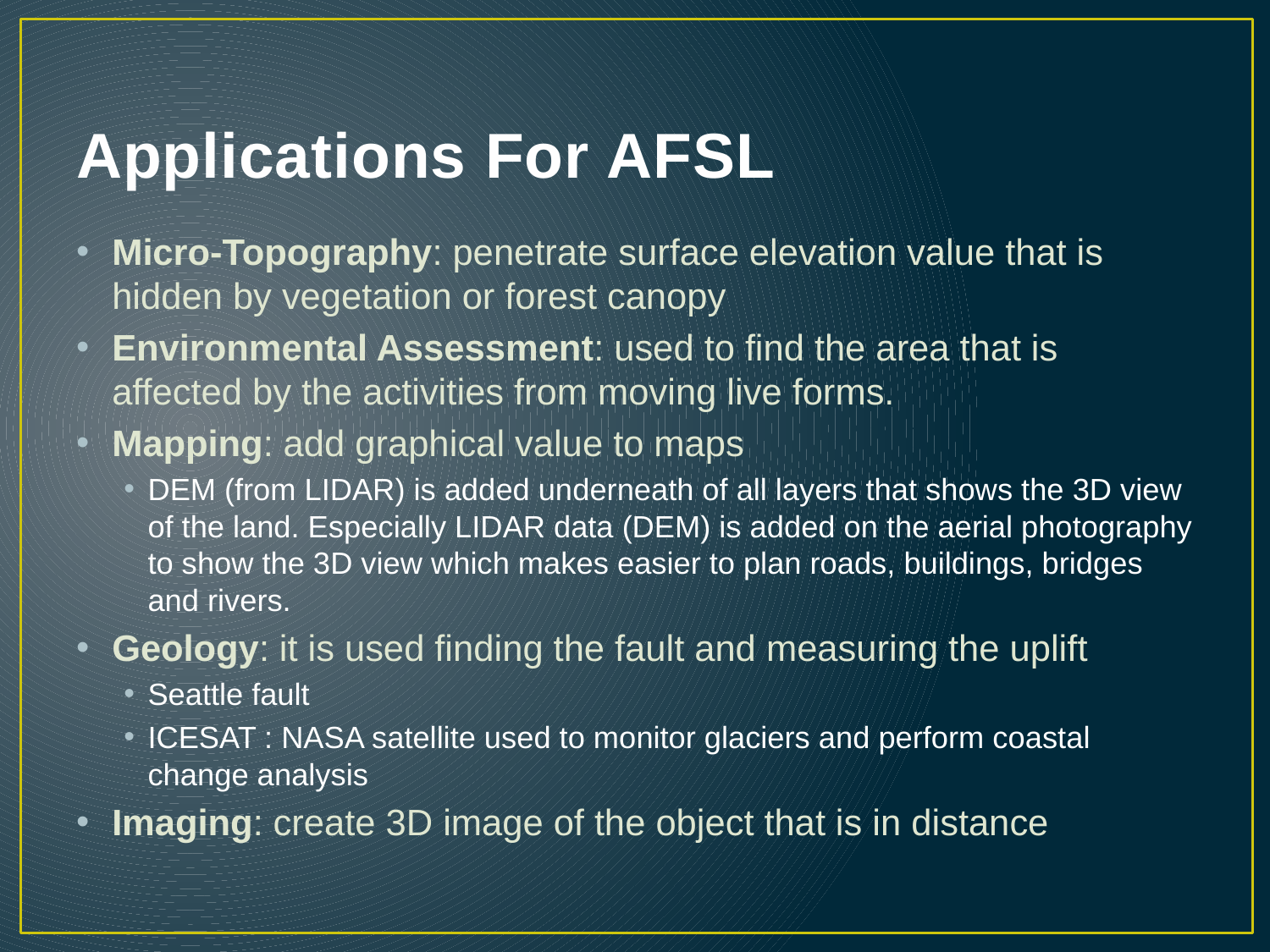

# Applications For AFSL
Micro-Topography: penetrate surface elevation value that is hidden by vegetation or forest canopy
Environmental Assessment: used to find the area that is affected by the activities from moving live forms.
Mapping: add graphical value to maps
DEM (from LIDAR) is added underneath of all layers that shows the 3D view of the land. Especially LIDAR data (DEM) is added on the aerial photography to show the 3D view which makes easier to plan roads, buildings, bridges and rivers.
Geology: it is used finding the fault and measuring the uplift
Seattle fault
ICESAT : NASA satellite used to monitor glaciers and perform coastal change analysis
Imaging: create 3D image of the object that is in distance